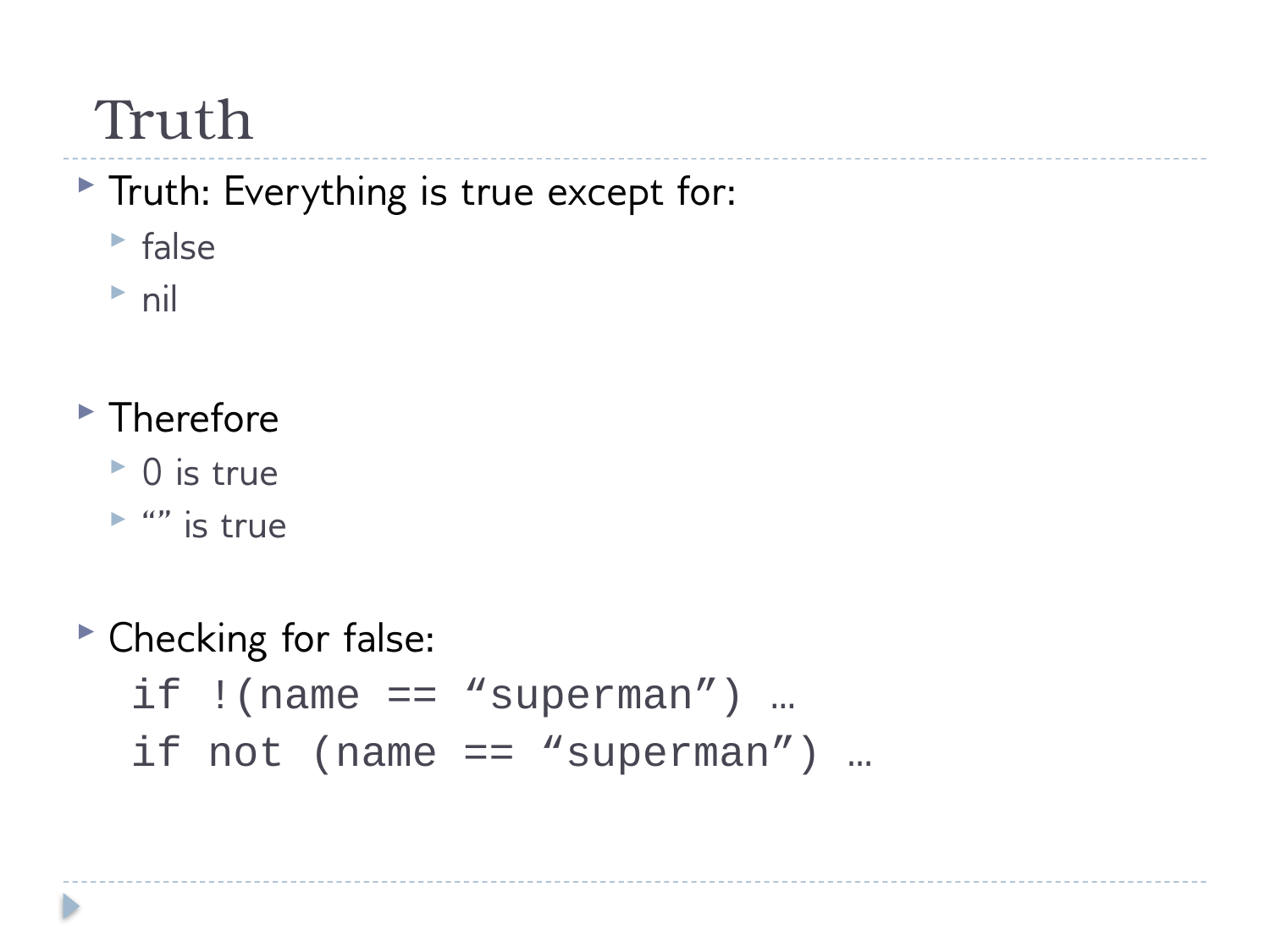

# Truth
Truth: Everything is true except for:
false
nil

Therefore
0 is true
“” is true

Checking for false:
if !(name == “superman”) …
if not (name == “superman”) …